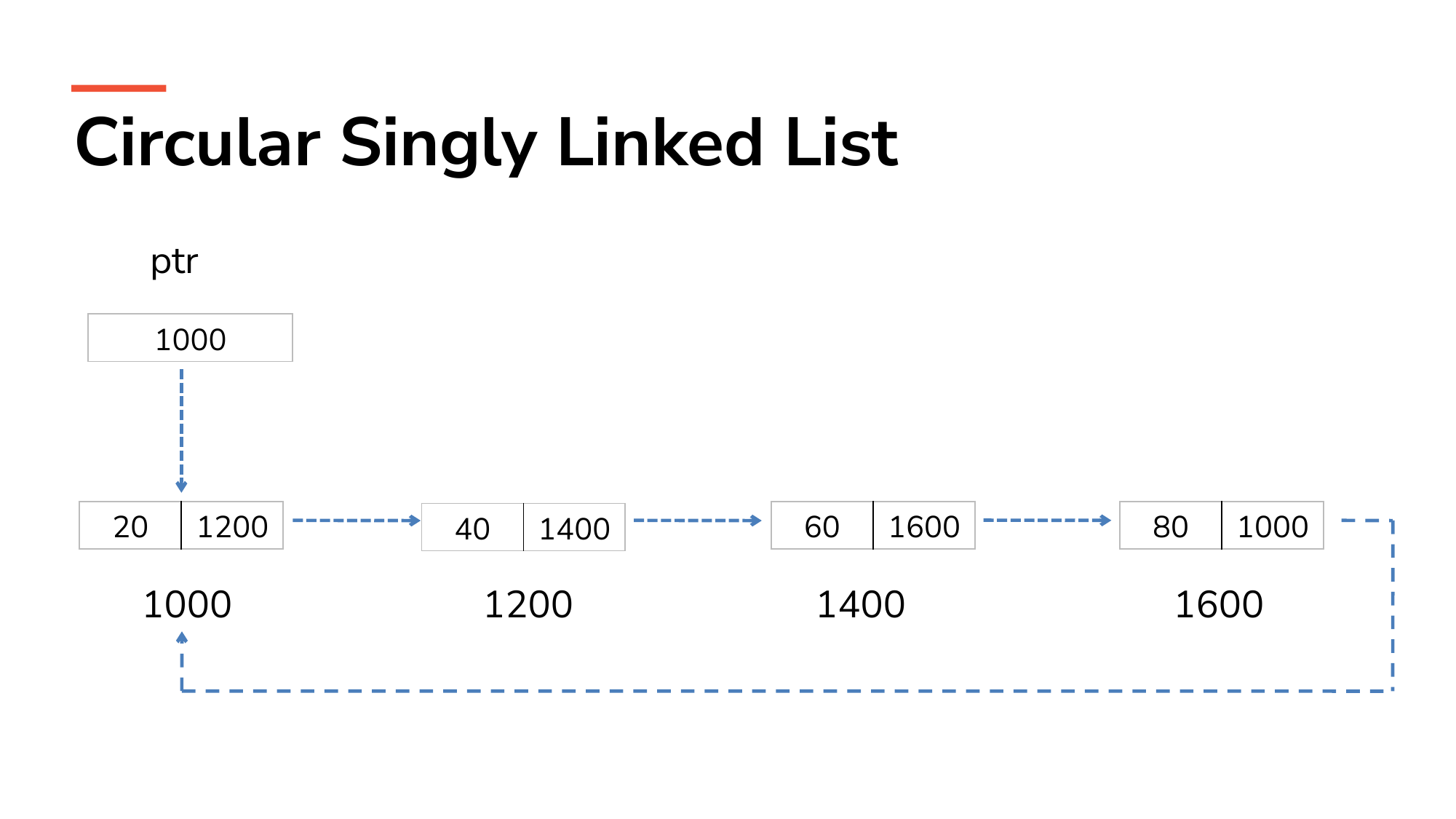

Circular Singly Linked List
ptr

| 1000 |
| --- |
| 20 | 1200 |
| --- | --- |
| 60 | 1600 |
| --- | --- |
| 80 | 1000 |
| --- | --- |
| 40 | 1400 |
| --- | --- |
1000
1200
1400
1600